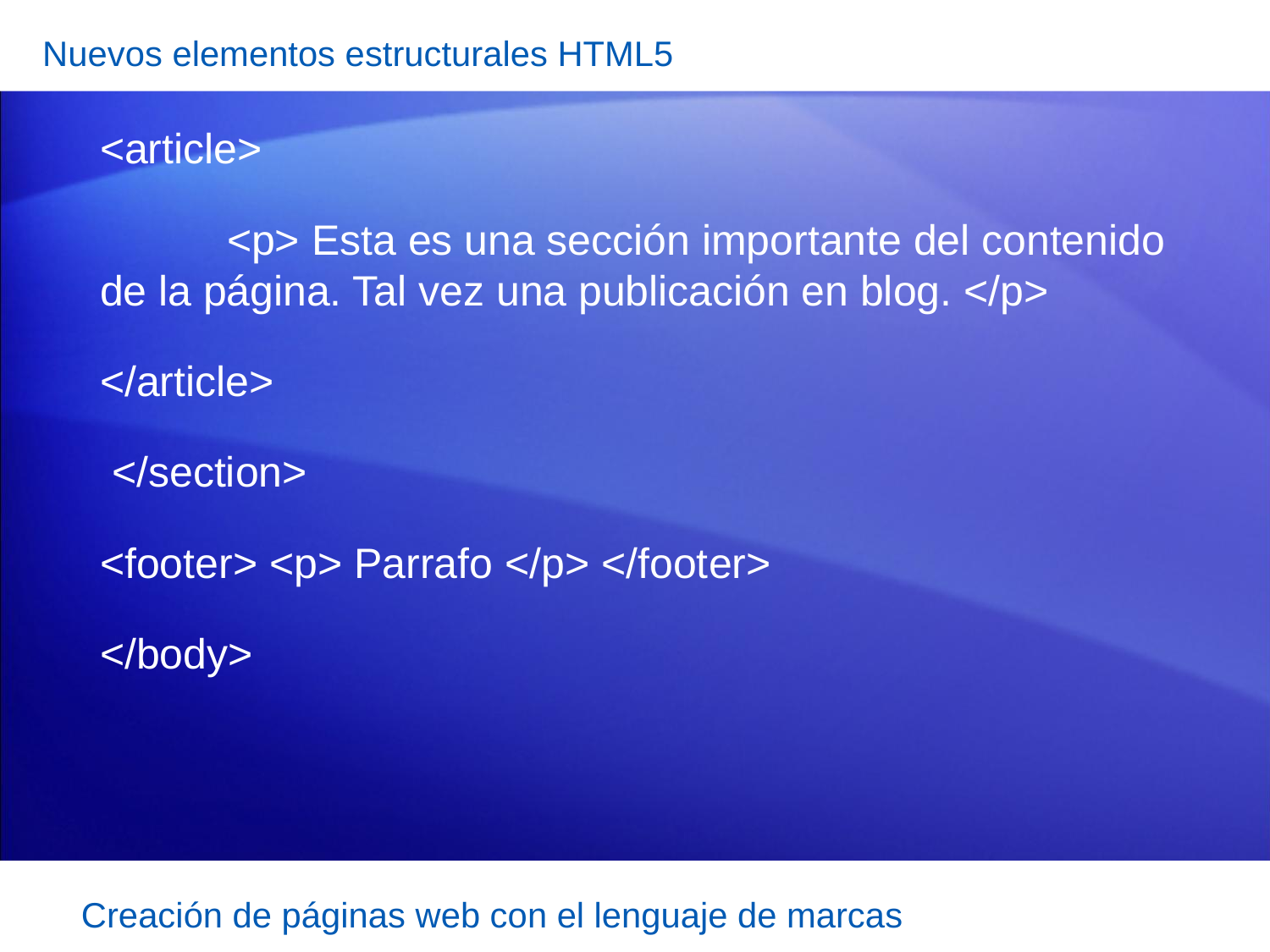

Nuevos elementos estructurales HTML5
<article>
	<p> Esta es una sección importante del contenido de la página. Tal vez una publicación en blog. </p>
</article>
 </section>
<footer> <p> Parrafo </p> </footer>
</body>
Creación de páginas web con el lenguaje de marcas